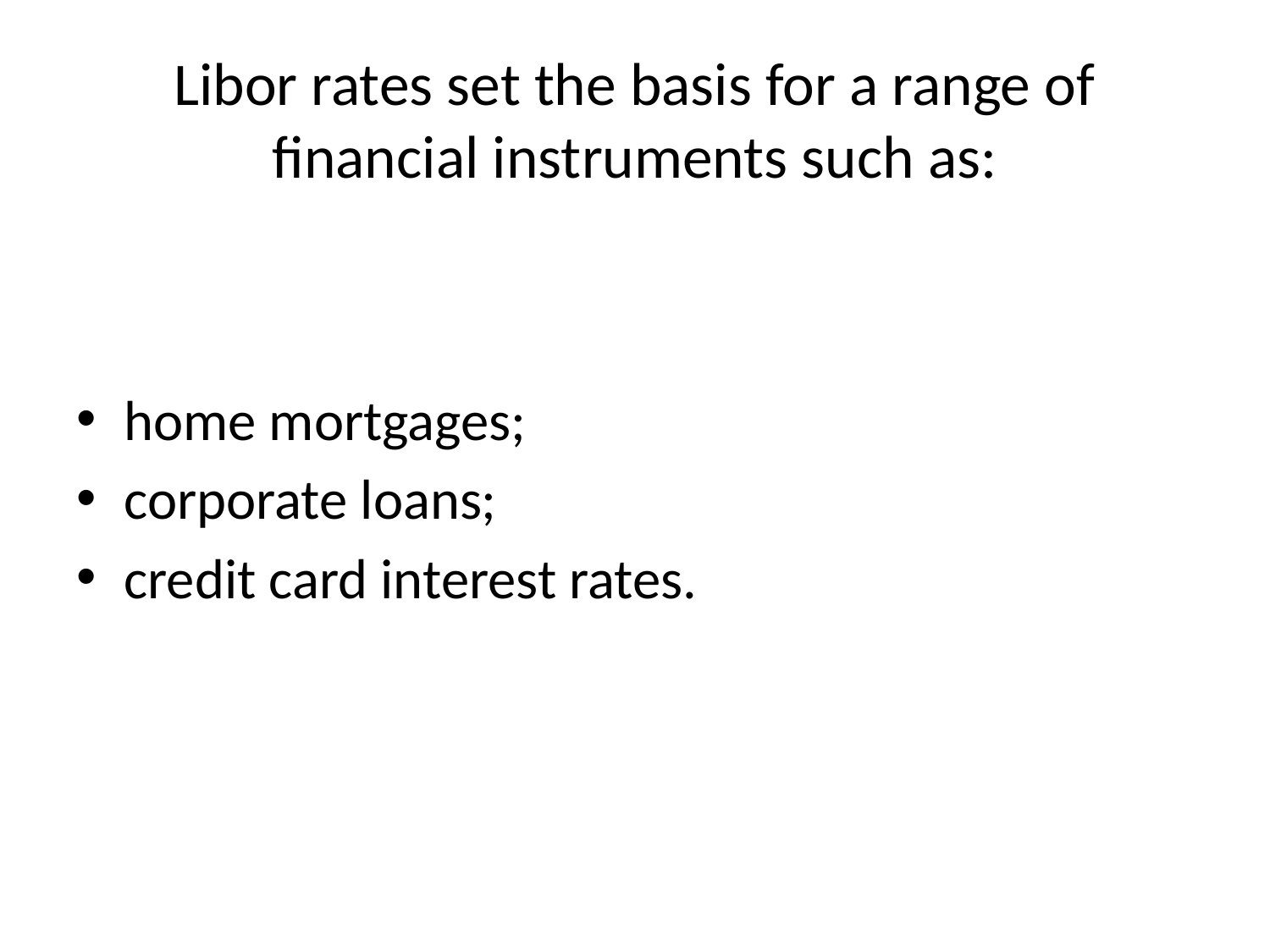

# Libor rates set the basis for a range of financial instruments such as:
home mortgages;
corporate loans;
credit card interest rates.